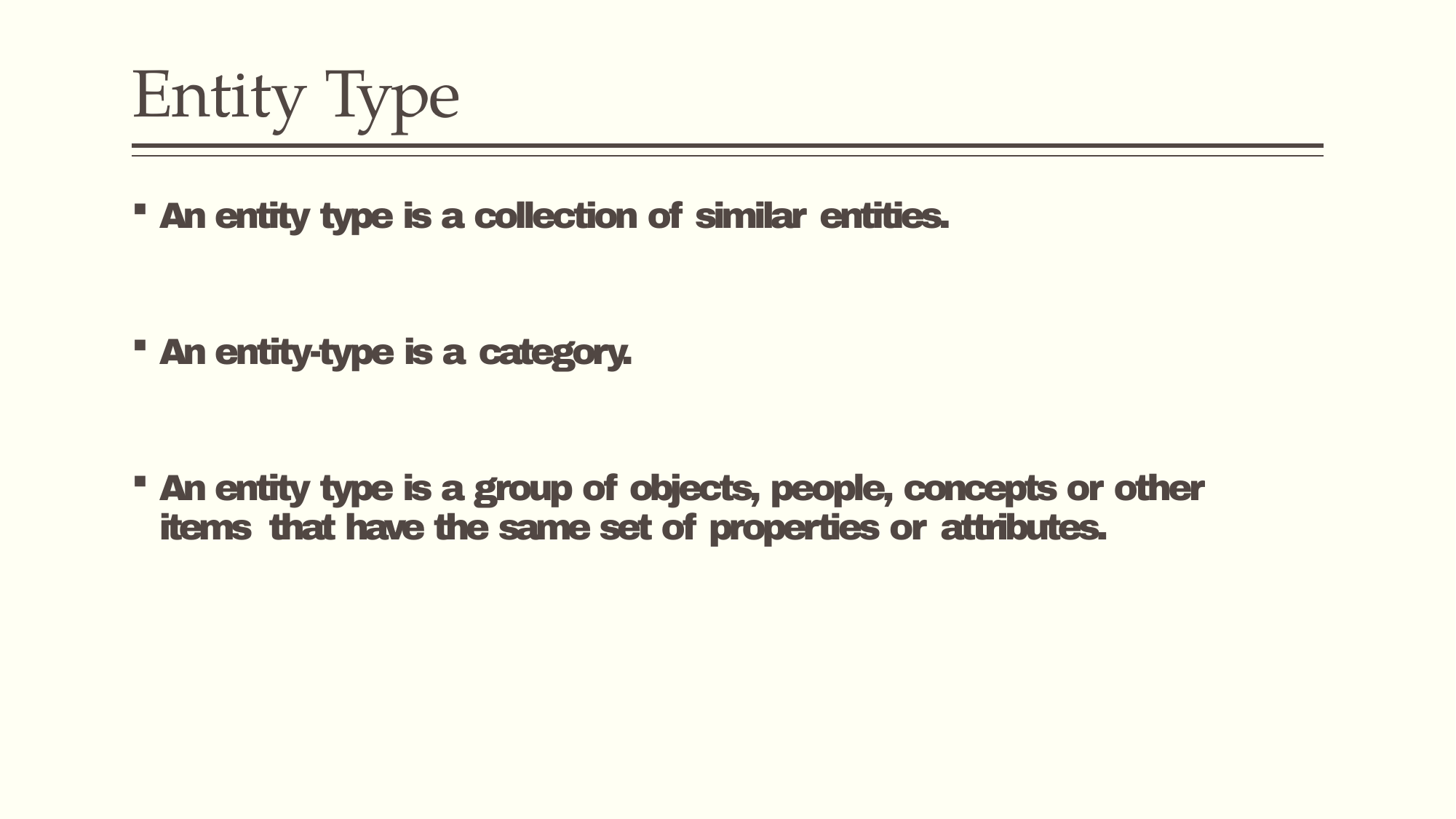

# Entity Type
An entity type is a collection of similar entities.

An entity-type is a category.

An entity type is a group of objects, people, concepts or other items  that have the same set of properties or attributes.